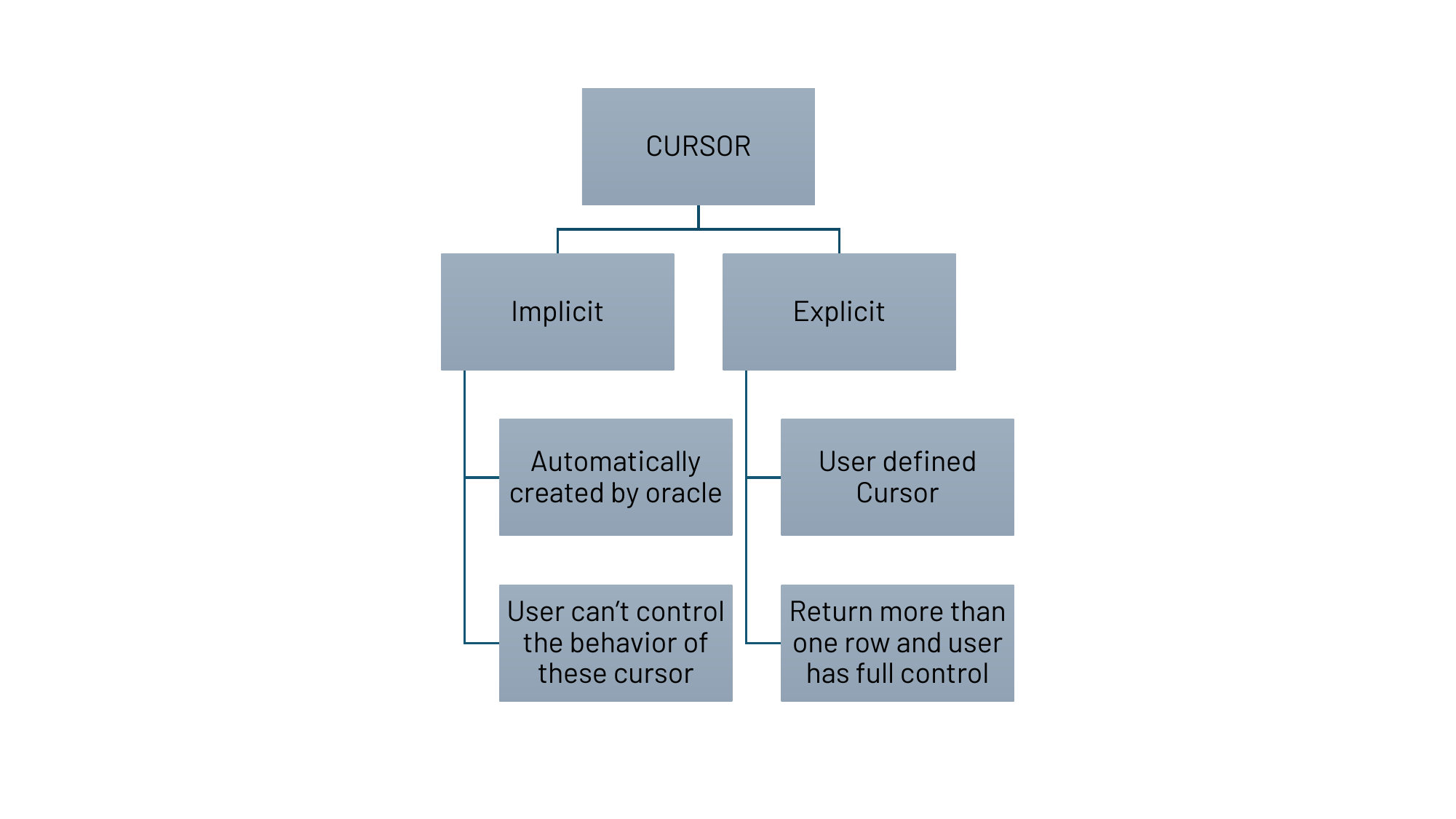

CURSOR
Implicit
Automatically created by oracle
User can’t control the behavior of these cursor
Explicit
User defined Cursor
Return more than one row and user has full control